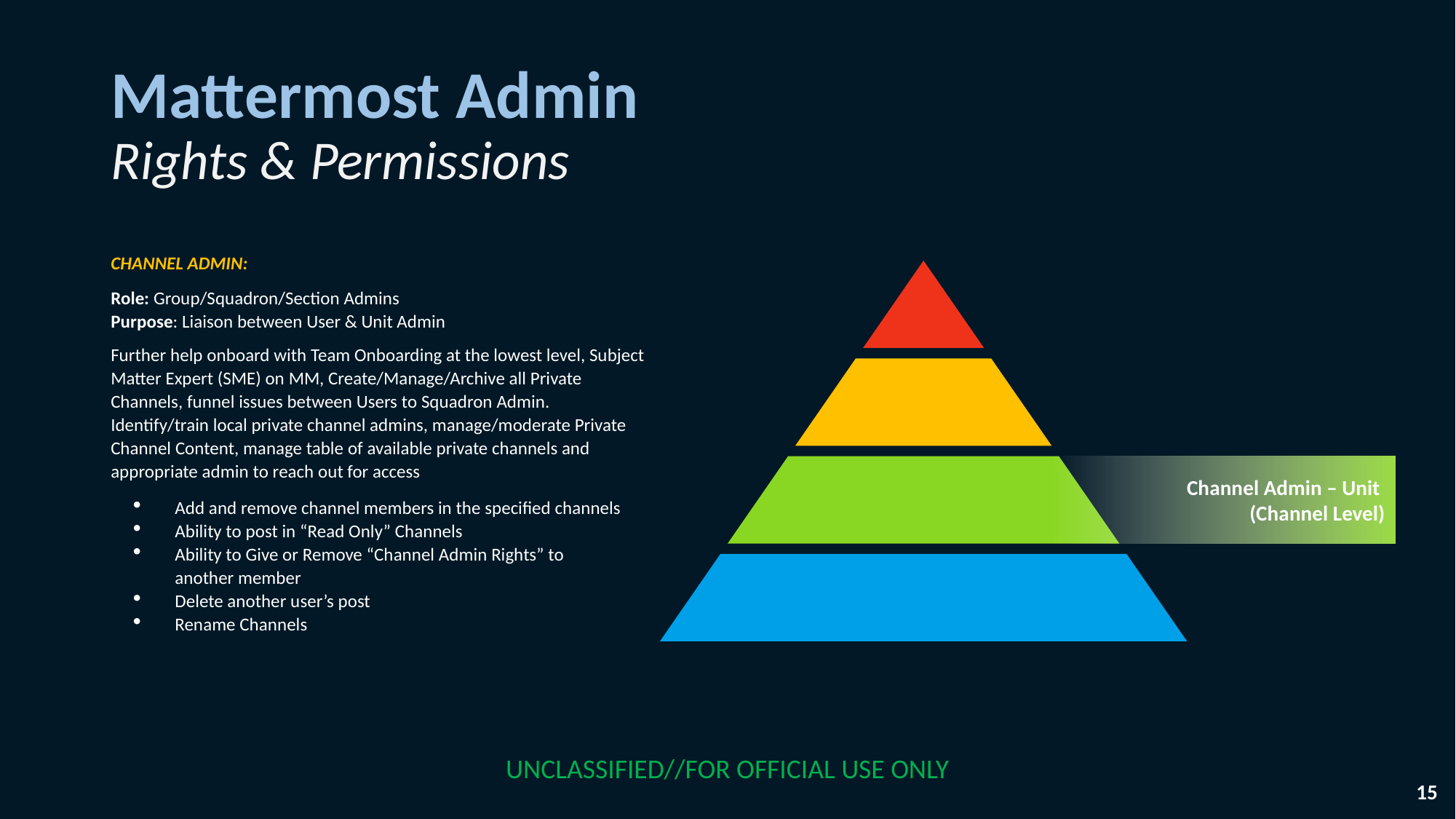

# Mattermost Admin Rights & Permissions
CHANNEL ADMIN:
Role: Group/Squadron/Section Admins
Purpose: Liaison between User & Unit Admin

Further help onboard with Team Onboarding at the lowest level, Subject Matter Expert (SME) on MM, Create/Manage/Archive all Private Channels, funnel issues between Users to Squadron Admin. Identify/train local private channel admins, manage/moderate Private Channel Content, manage table of available private channels and appropriate admin to reach out for access

Channel Admin – Unit
(Channel Level)
Add and remove channel members in the specified channels
Ability to post in “Read Only” Channels
Ability to Give or Remove “Channel Admin Rights” to another member
Delete another user’s post
Rename Channels

UNCLASSIFIED//FOR OFFICIAL USE ONLY
15